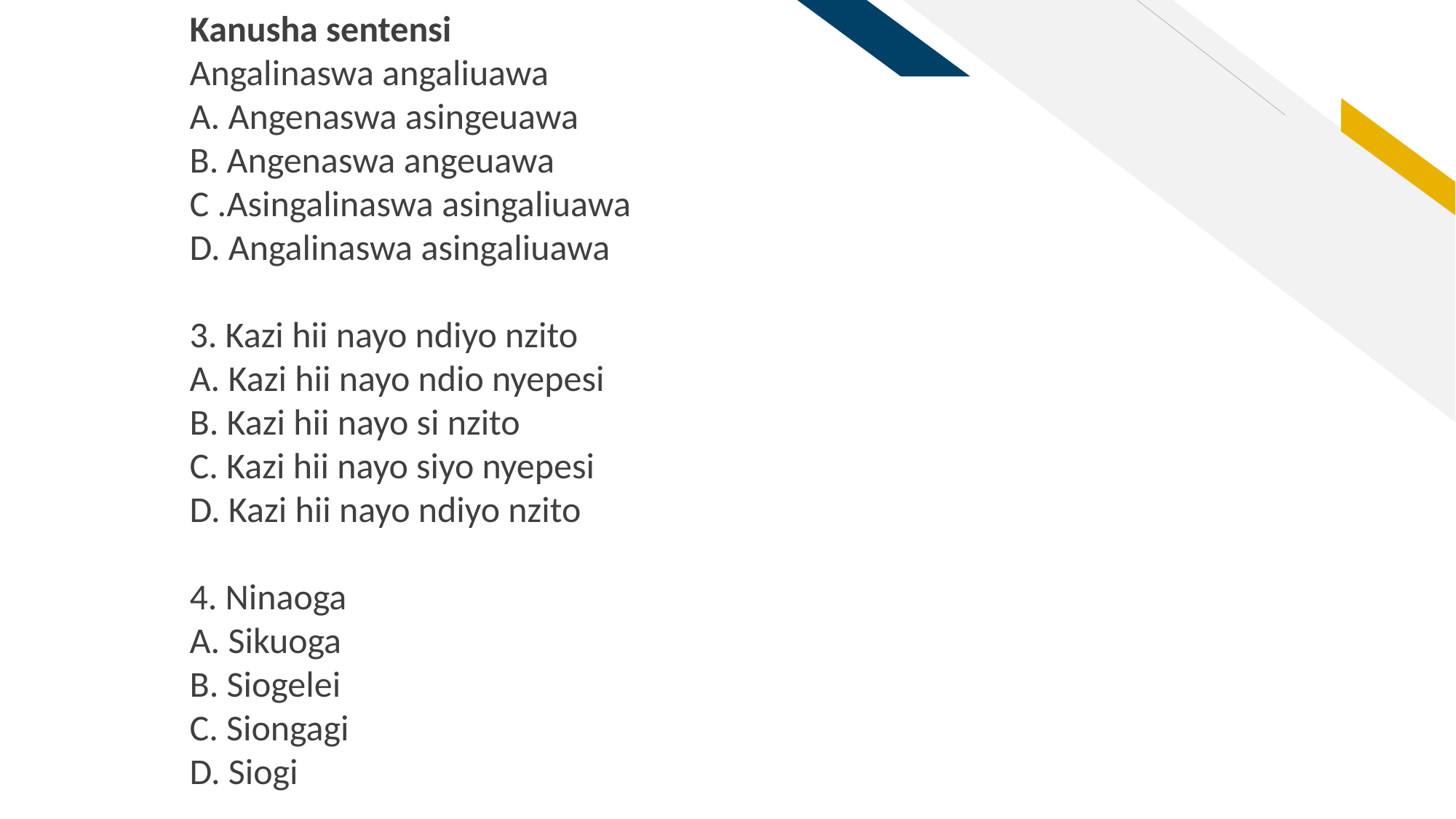

Kanusha sentensi
Angalinaswa angaliuawa
A. Angenaswa asingeuawa
B. Angenaswa angeuawa
C .Asingalinaswa asingaliuawa
D. Angalinaswa asingaliuawa

3. Kazi hii nayo ndiyo nzito
A. Kazi hii nayo ndio nyepesi
B. Kazi hii nayo si nzito
C. Kazi hii nayo siyo nyepesi
D. Kazi hii nayo ndiyo nzito

4. Ninaoga
A. Sikuoga
B. Siogelei
C. Siongagi
D. Siogi